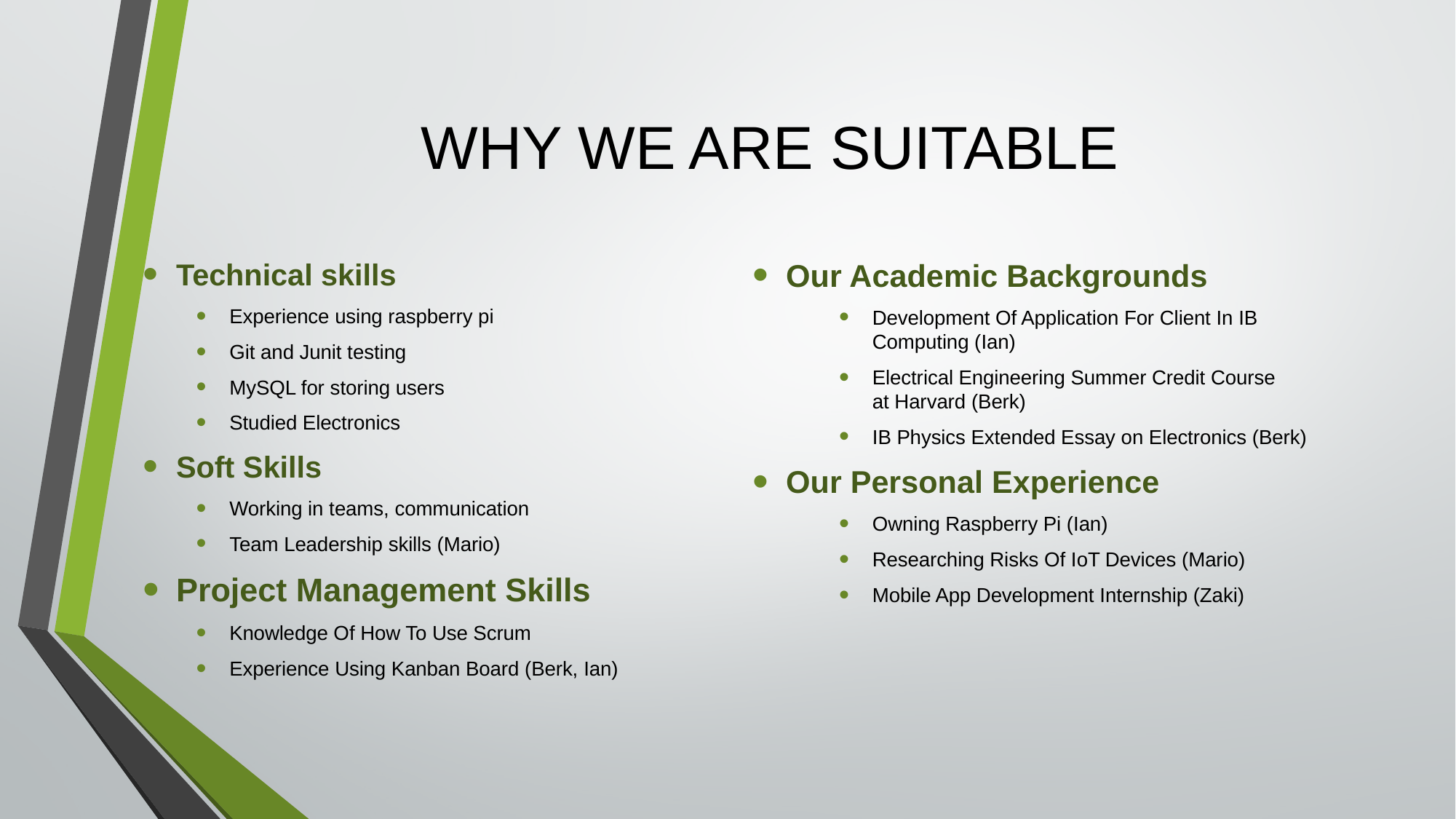

# WHY WE ARE SUITABLE
Technical skills
Experience using raspberry pi
Git and Junit testing
MySQL for storing users
Studied Electronics
Soft Skills
Working in teams, communication
Team Leadership skills (Mario)
Project Management Skills
Knowledge Of How To Use Scrum
Experience Using Kanban Board (Berk, Ian)

Our Academic Backgrounds
Development Of Application For Client In IB Computing (Ian)
Electrical Engineering Summer Credit Course at Harvard (Berk)
IB Physics Extended Essay on Electronics (Berk)
Our Personal Experience
Owning Raspberry Pi (Ian)
Researching Risks Of IoT Devices (Mario)
Mobile App Development Internship (Zaki)